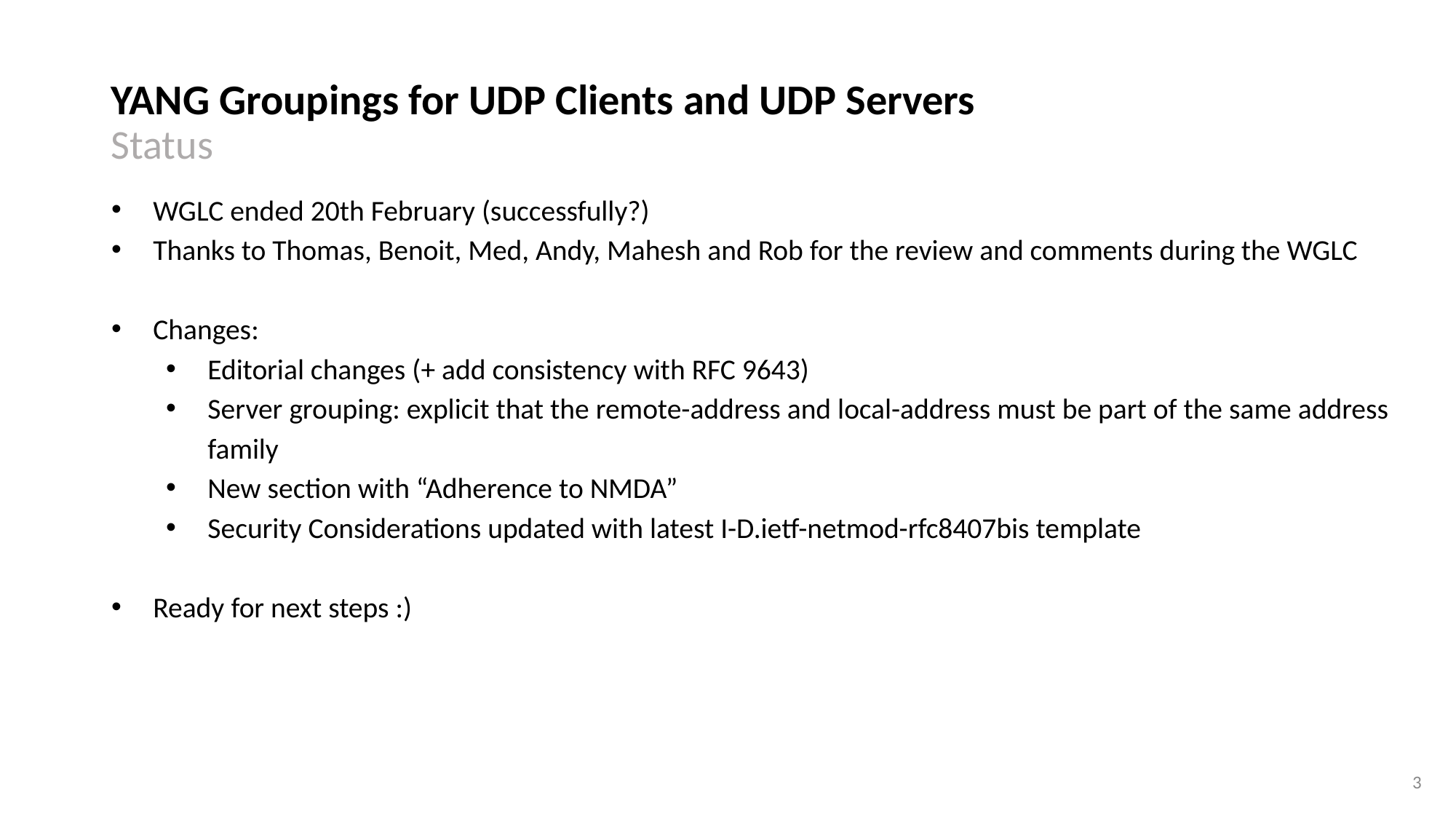

# YANG Groupings for UDP Clients and UDP Servers Status
WGLC ended 20th February (successfully?)
Thanks to Thomas, Benoit, Med, Andy, Mahesh and Rob for the review and comments during the WGLC

Changes:
Editorial changes (+ add consistency with RFC 9643)
Server grouping: explicit that the remote-address and local-address must be part of the same address family
New section with “Adherence to NMDA”
Security Considerations updated with latest I-D.ietf-netmod-rfc8407bis template

Ready for next steps :)

3